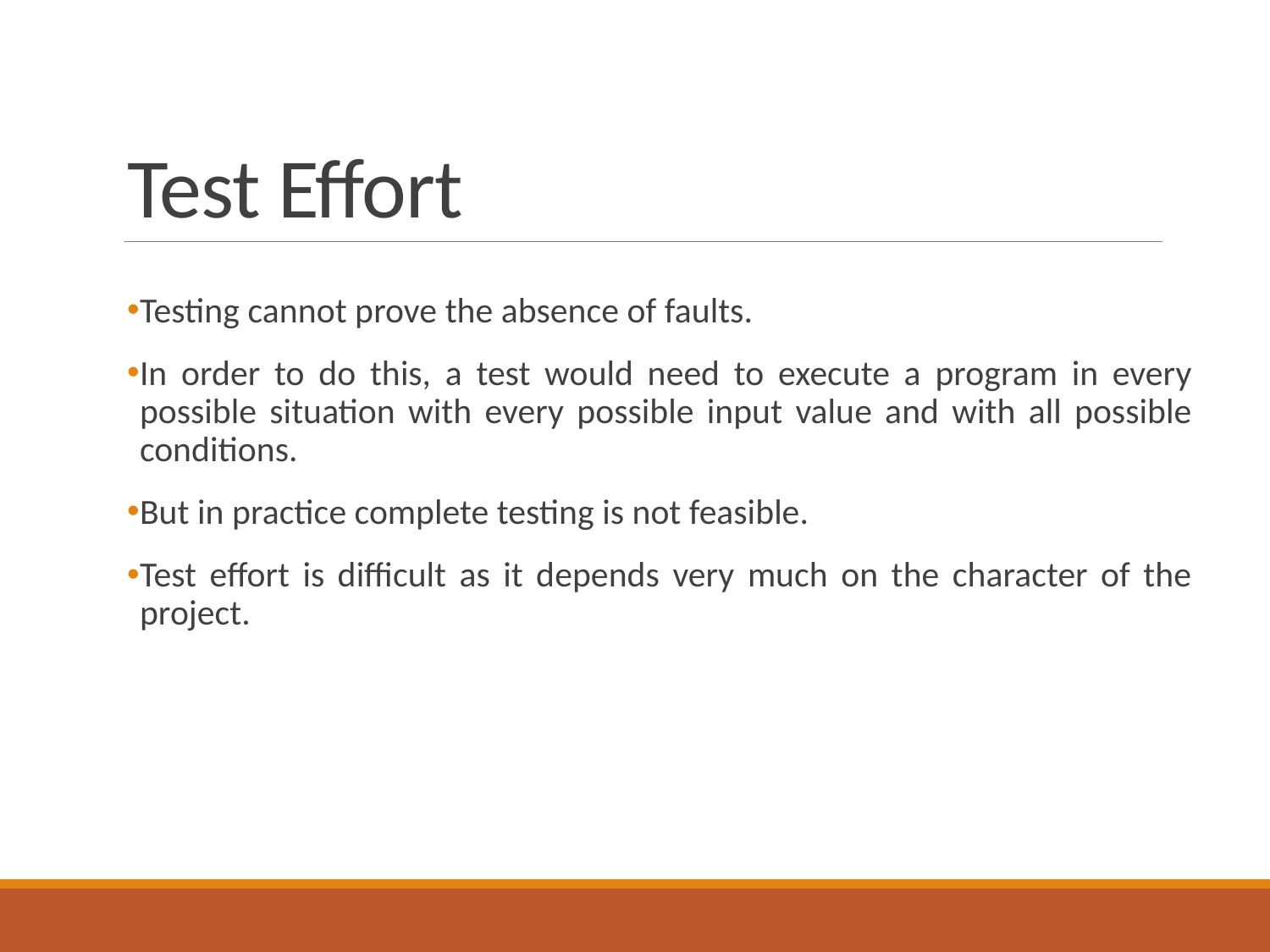

# Test Effort
Testing cannot prove the absence of faults.
In order to do this, a test would need to execute a program in every possible situation with every possible input value and with all possible conditions.
But in practice complete testing is not feasible.
Test effort is difficult as it depends very much on the character of the project.